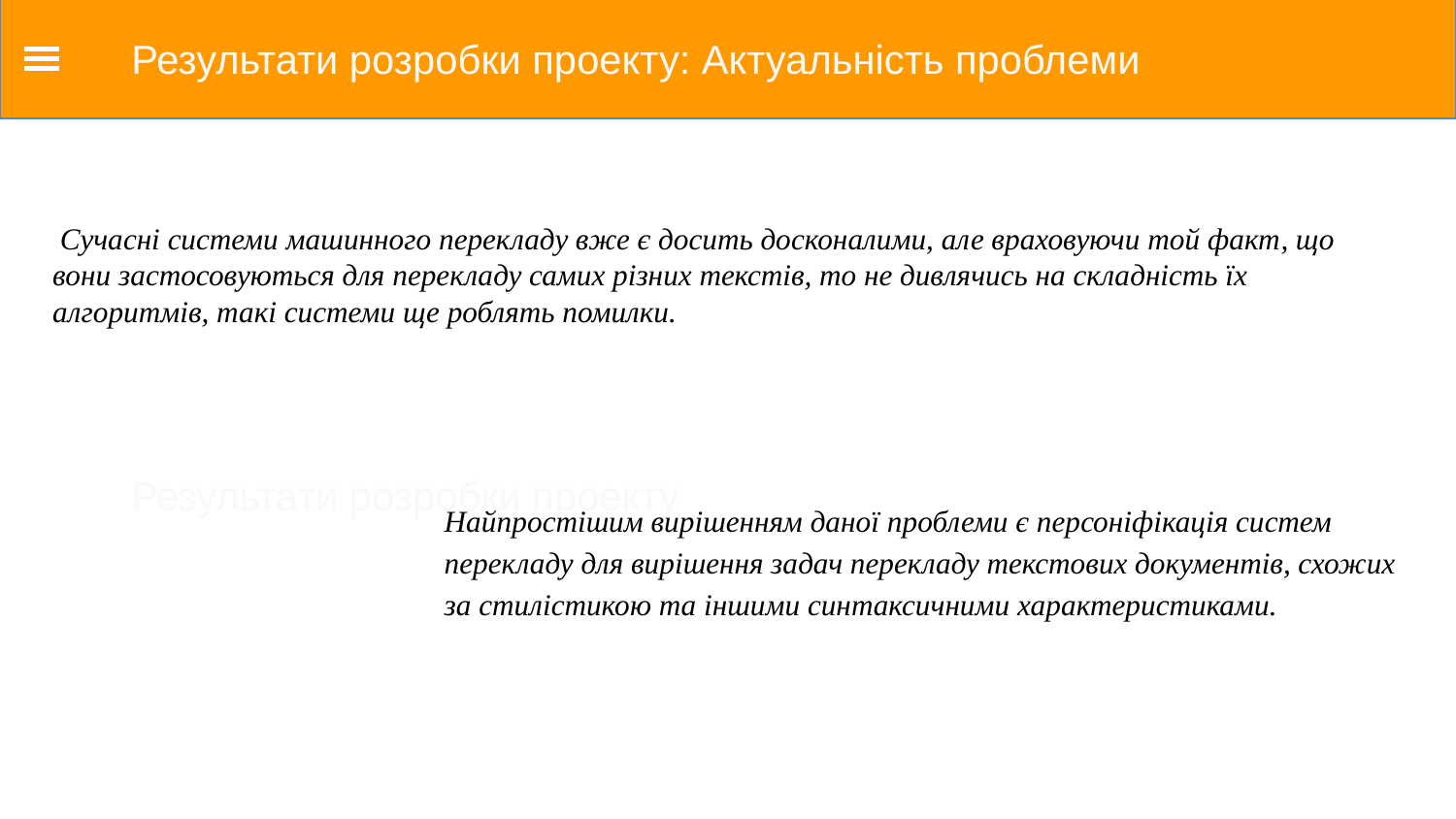

Результати розробки проекту: Актуальність проблеми

Результати розробки проекту

 Сучасні системи машинного перекладу вже є досить досконалими, але враховуючи той факт, що вони застосовуються для перекладу самих різних текстів, то не дивлячись на складність їх алгоритмів, такі системи ще роблять помилки.
Найпростішим вирішенням даної проблеми є персоніфікація систем перекладу для вирішення задач перекладу текстових документів, схожих за стилістикою та іншими синтаксичними характеристиками.